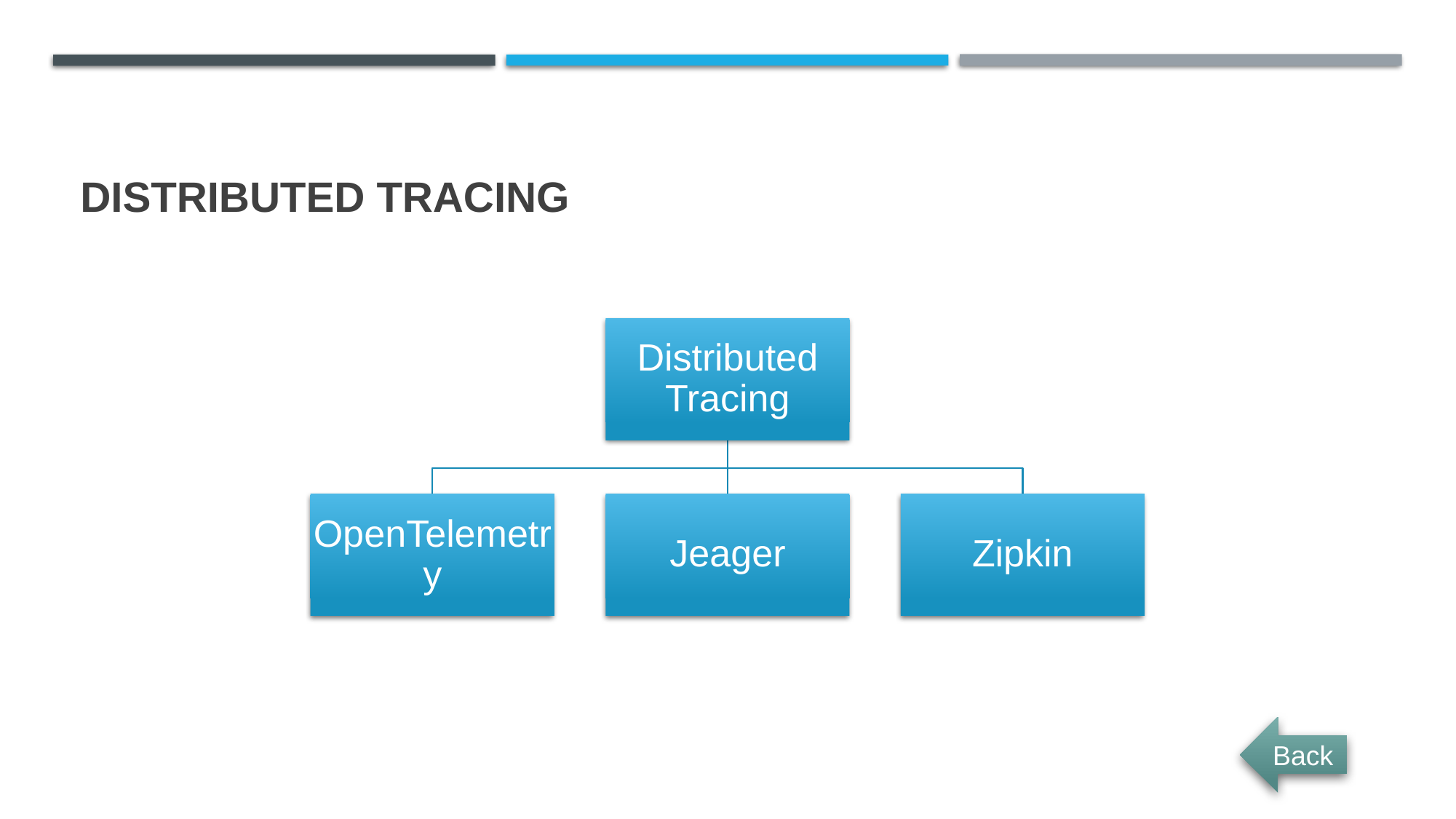

# Distributed Tracing
Distributed Tracing
OpenTelemetry
Jeager
Zipkin
Back